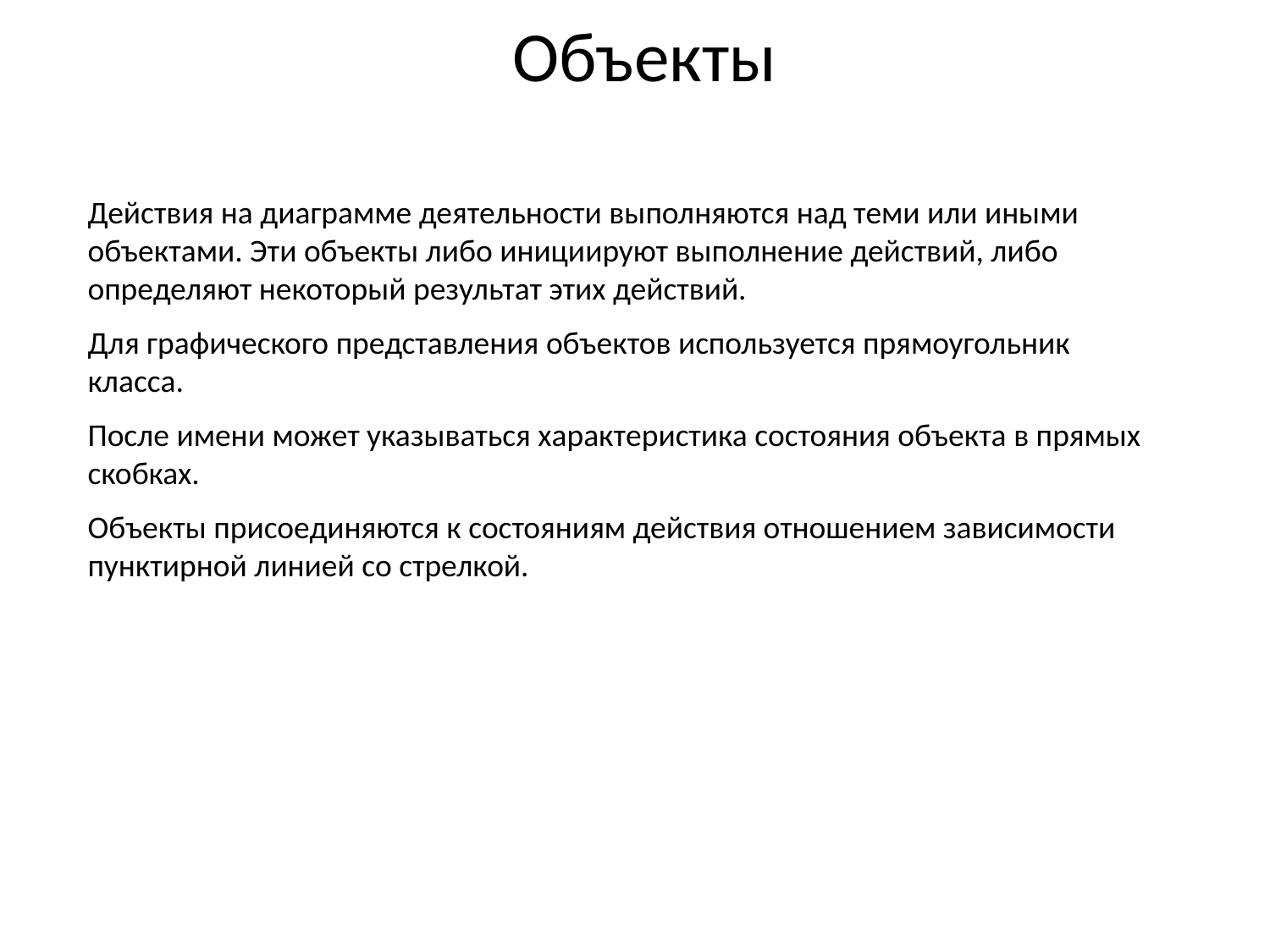

# Объекты
Действия на диаграмме деятельности выполняются над теми или иными объектами. Эти объекты либо инициируют выполнение действий, либо определяют некоторый результат этих действий.
Для графического представления объектов используется прямоугольник класса.
После имени может указываться характеристика состояния объекта в прямых скобках.
Объекты присоединяются к состояниям действия отношением зависимости пунктирной линией со стрелкой.